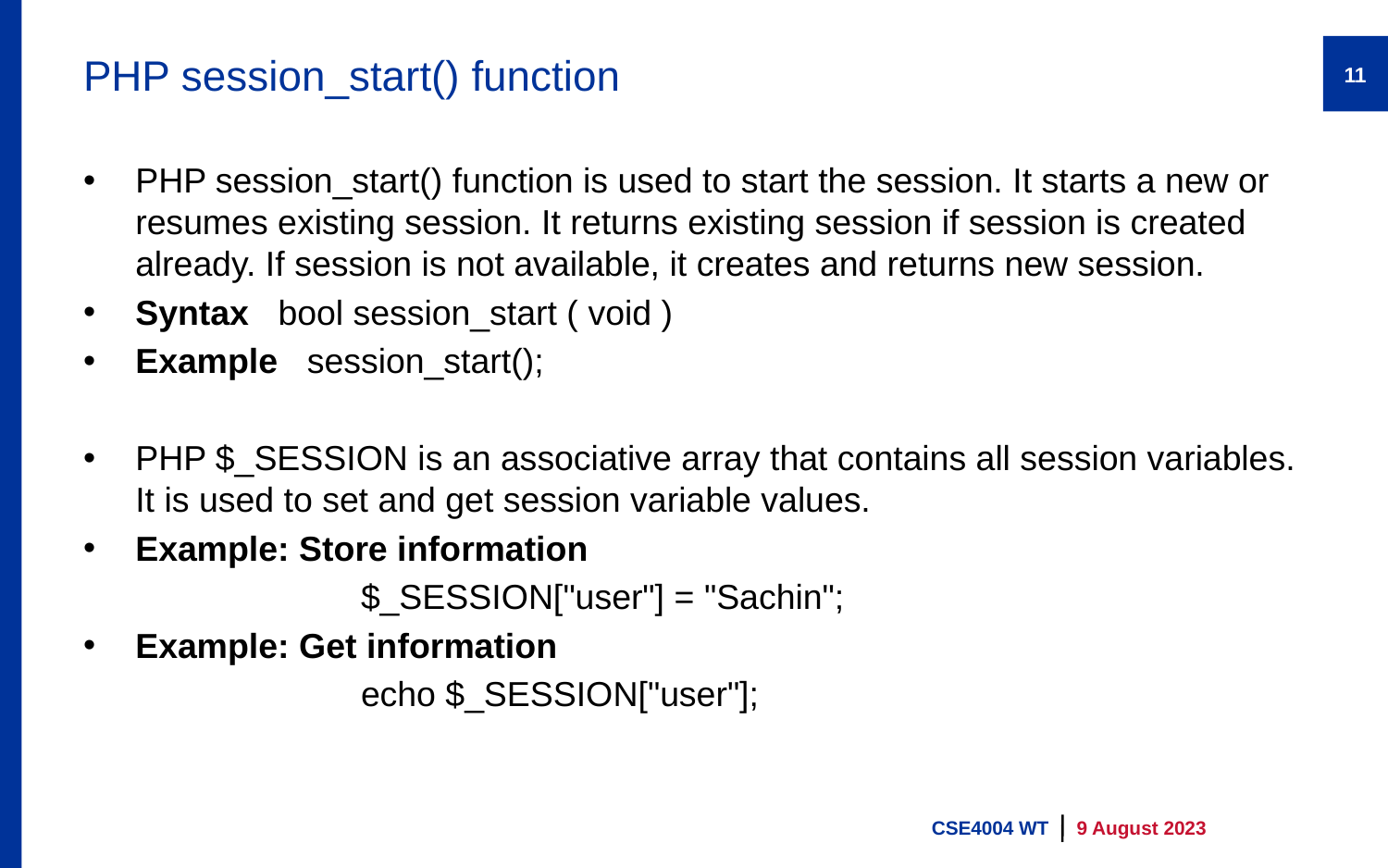

# PHP session_start() function
11
PHP session_start() function is used to start the session. It starts a new or resumes existing session. It returns existing session if session is created already. If session is not available, it creates and returns new session.
Syntax   bool session_start ( void )
Example   session_start();

PHP $_SESSION is an associative array that contains all session variables. It is used to set and get session variable values.
Example: Store information
		$_SESSION["user"] = "Sachin";
Example: Get information
		echo $_SESSION["user"];

CSE4004 WT
9 August 2023